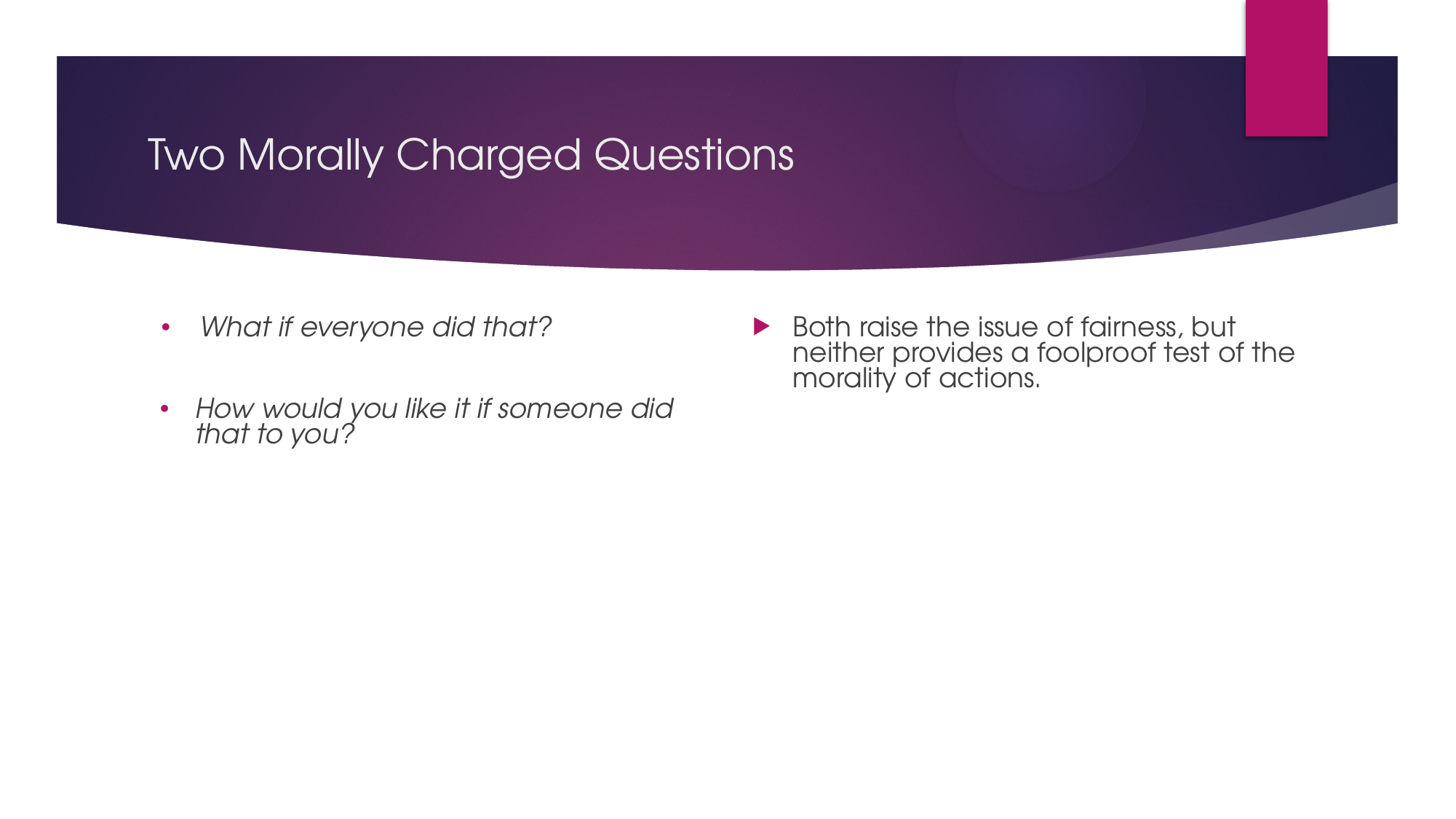

# Two Morally Charged Questions
What if everyone did that?

How would you like it if someone did that to you?

Both raise the issue of fairness, but neither provides a foolproof test of the morality of actions.